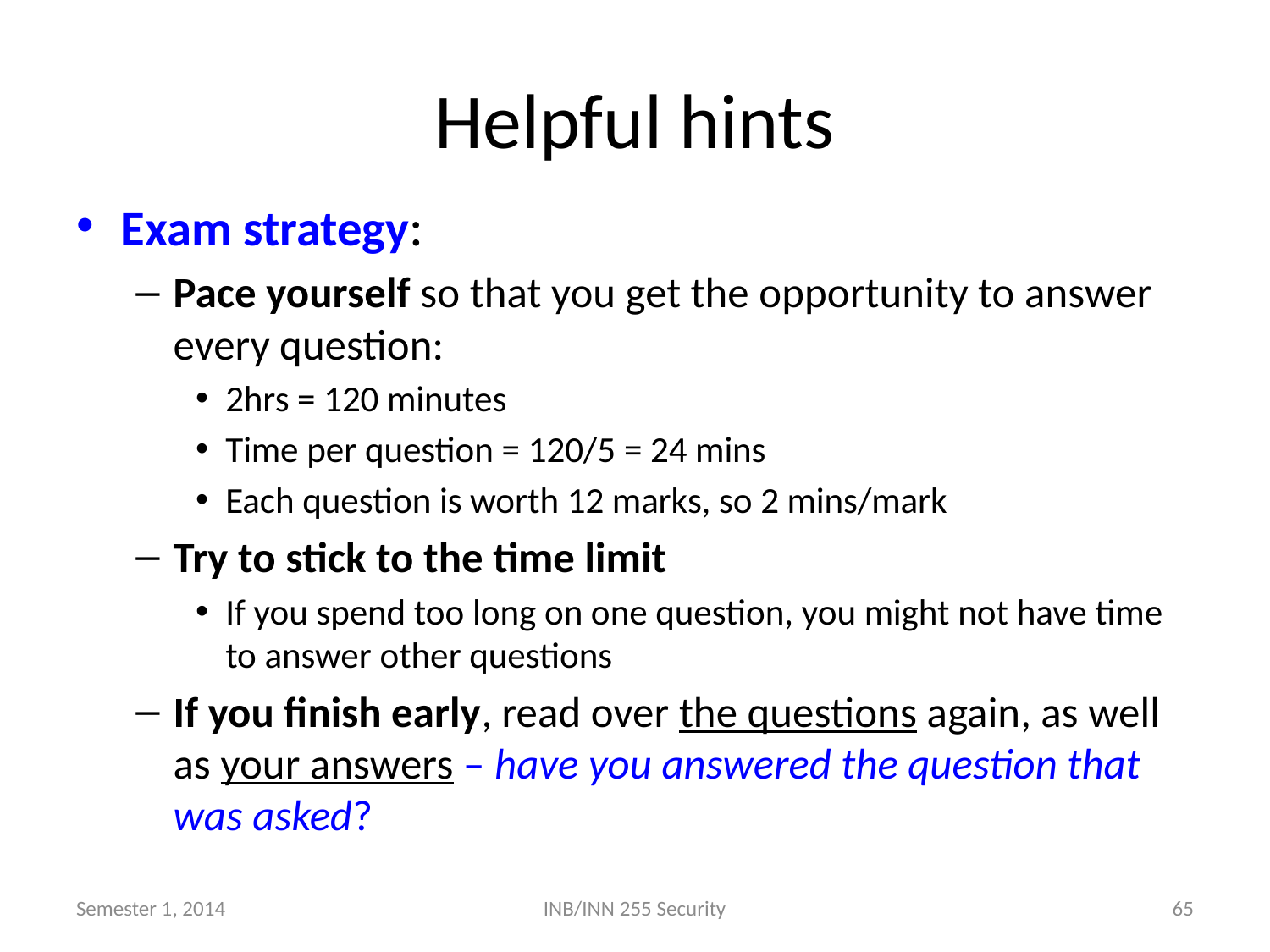

# Helpful hints
Exam strategy:
Pace yourself so that you get the opportunity to answer every question:
2hrs = 120 minutes
Time per question = 120/5 = 24 mins
Each question is worth 12 marks, so 2 mins/mark
Try to stick to the time limit
If you spend too long on one question, you might not have time to answer other questions
If you finish early, read over the questions again, as well as your answers – have you answered the question that was asked?
Semester 1, 2014
INB/INN 255 Security
65